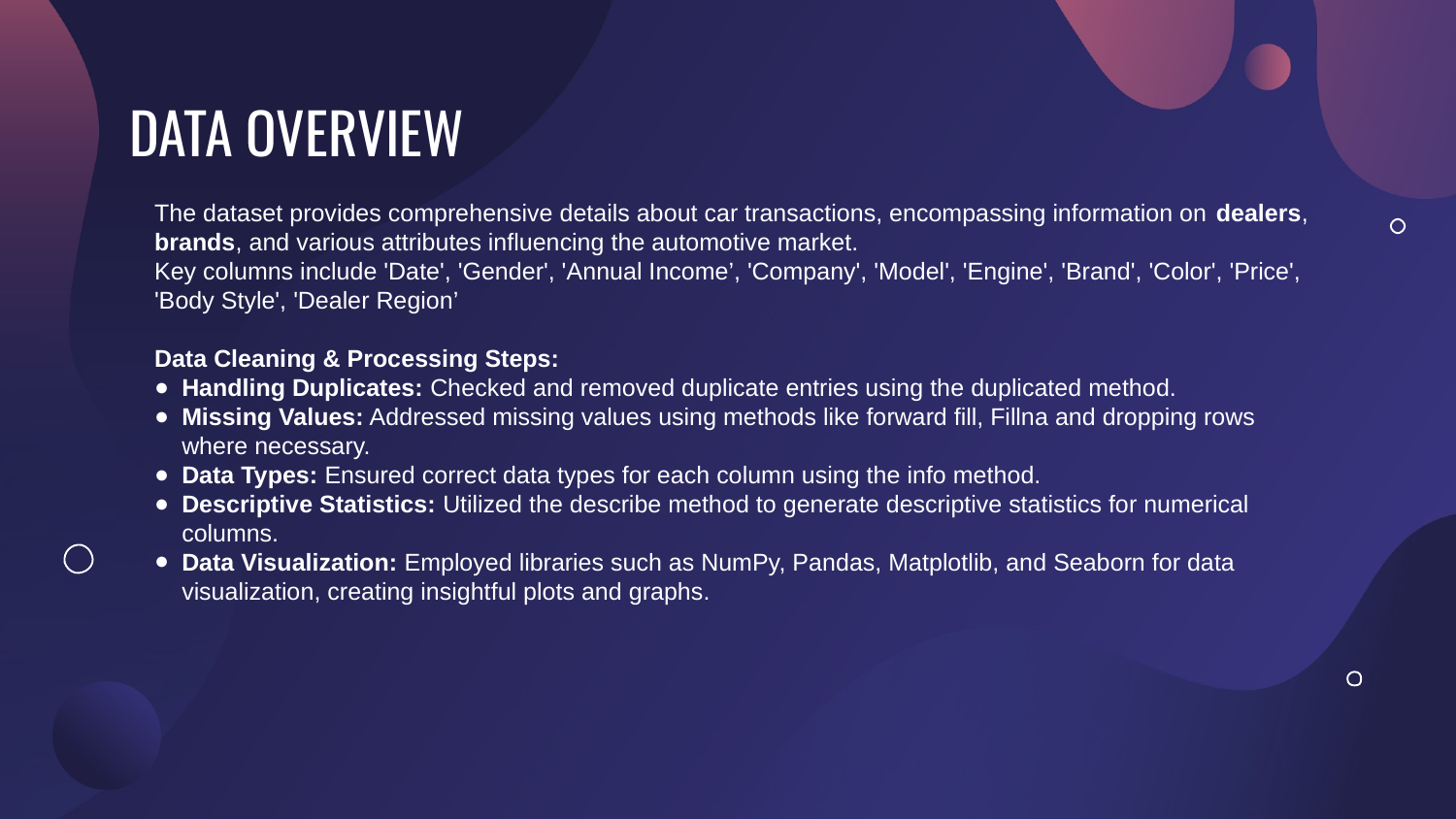

# DATA OVERVIEW

The dataset provides comprehensive details about car transactions, encompassing information on dealers, brands, and various attributes influencing the automotive market.
Key columns include 'Date', 'Gender', 'Annual Income’, 'Company', 'Model', 'Engine', 'Brand', 'Color', 'Price', 'Body Style', 'Dealer Region’

Data Cleaning & Processing Steps:
Handling Duplicates: Checked and removed duplicate entries using the duplicated method.
Missing Values: Addressed missing values using methods like forward fill, Fillna and dropping rows where necessary.
Data Types: Ensured correct data types for each column using the info method.
Descriptive Statistics: Utilized the describe method to generate descriptive statistics for numerical columns.
Data Visualization: Employed libraries such as NumPy, Pandas, Matplotlib, and Seaborn for data visualization, creating insightful plots and graphs.